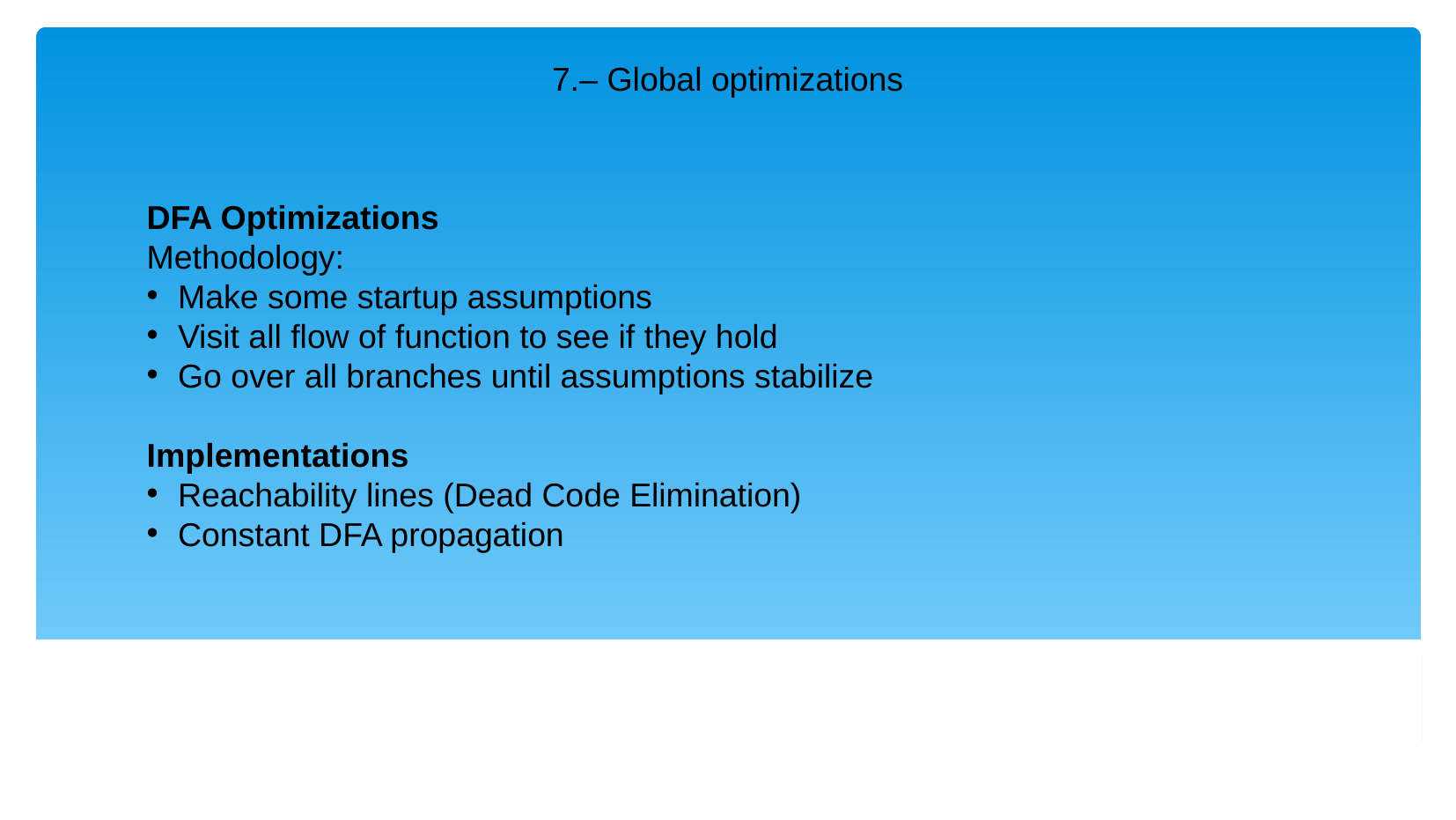

7.– Global optimizations
DFA Optimizations
Methodology:
Make some startup assumptions
Visit all flow of function to see if they hold
Go over all branches until assumptions stabilize

Implementations
Reachability lines (Dead Code Elimination)
Constant DFA propagation